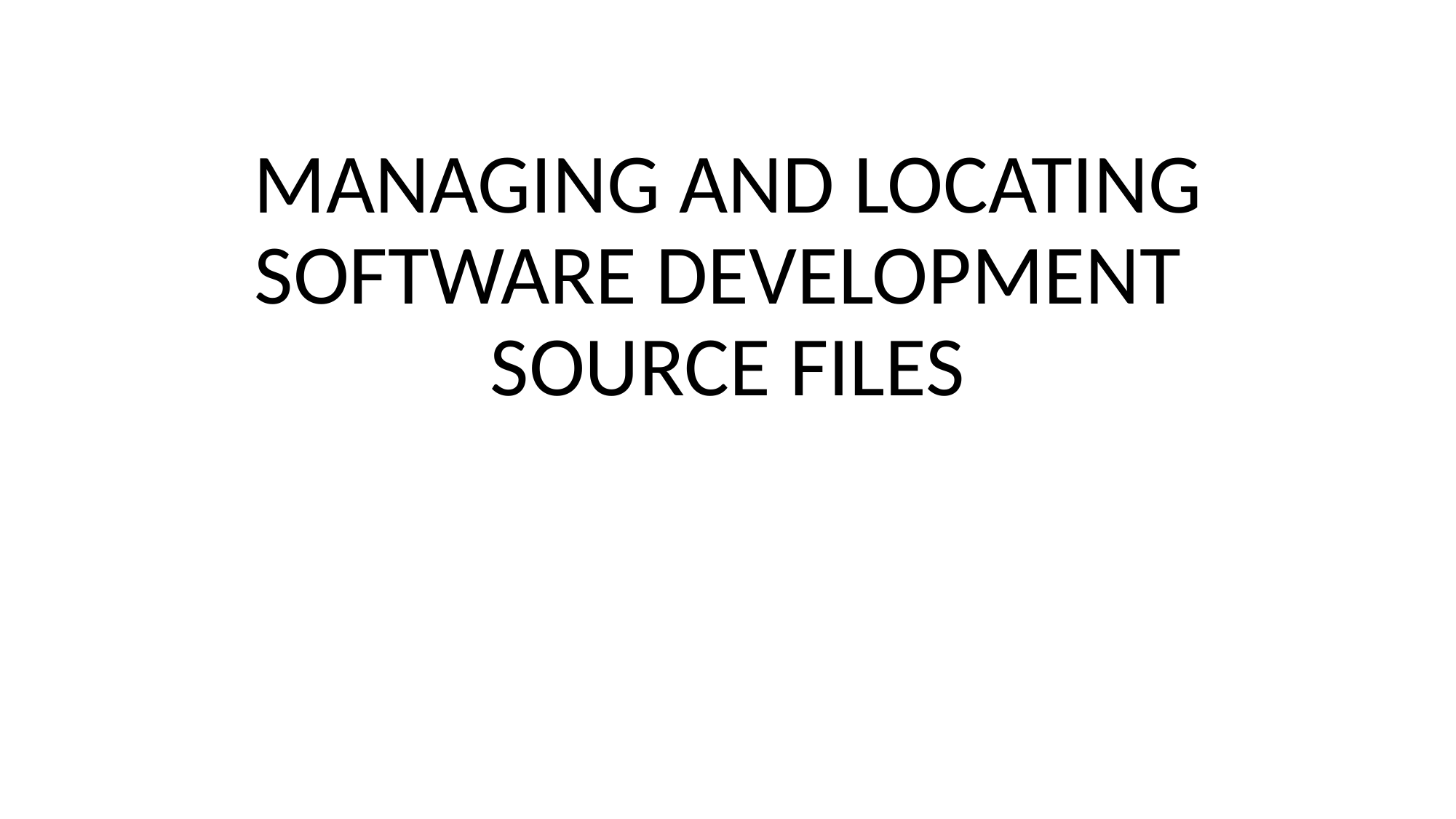

# MANAGING AND LOCATING SOFTWARE DEVELOPMENT SOURCE FILES